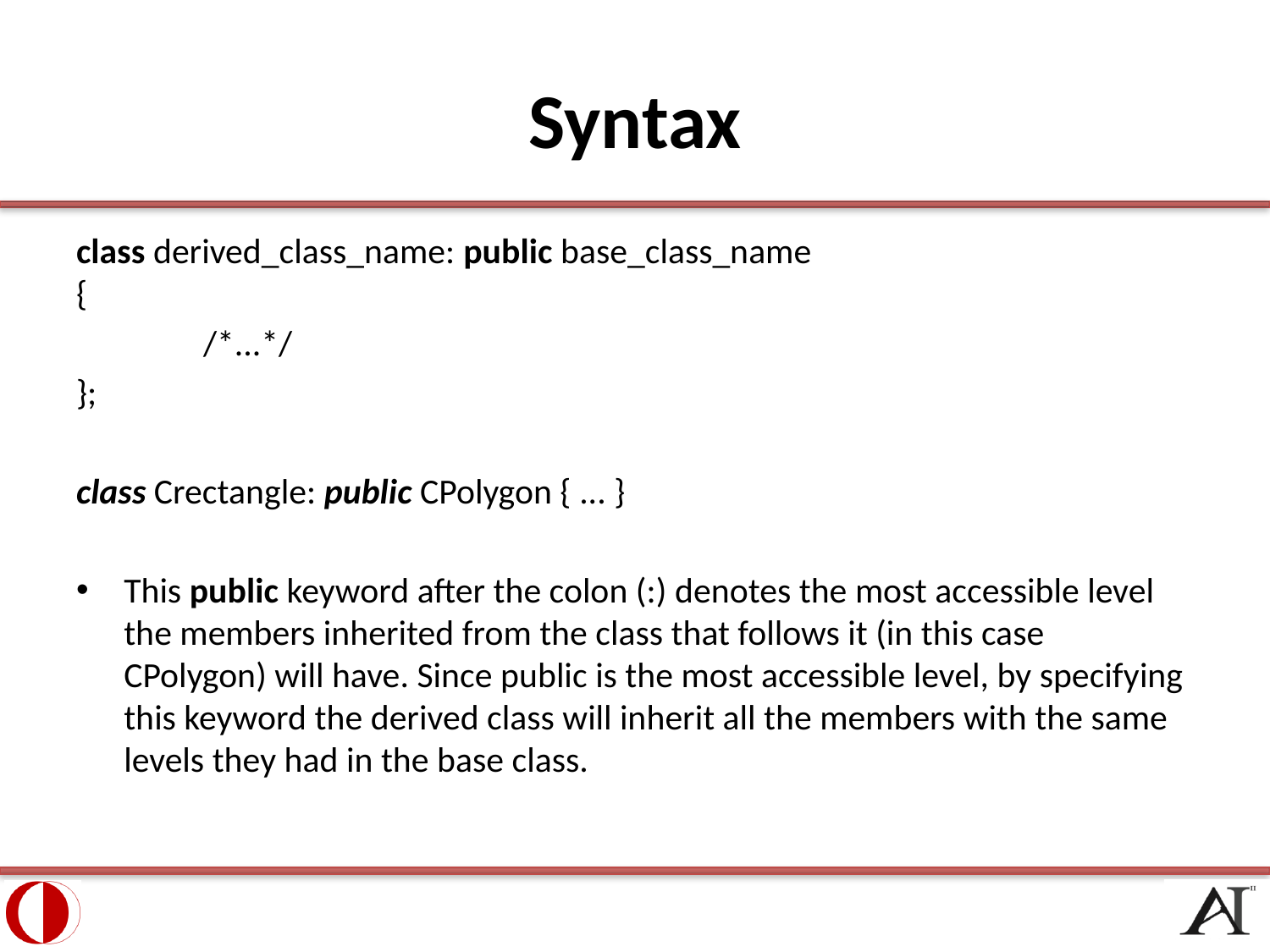

# Syntax
class derived_class_name: public base_class_name
{
	/*...*/
};

class Crectangle: public CPolygon { ... }

This public keyword after the colon (:) denotes the most accessible level the members inherited from the class that follows it (in this case CPolygon) will have. Since public is the most accessible level, by specifying this keyword the derived class will inherit all the members with the same levels they had in the base class.
11